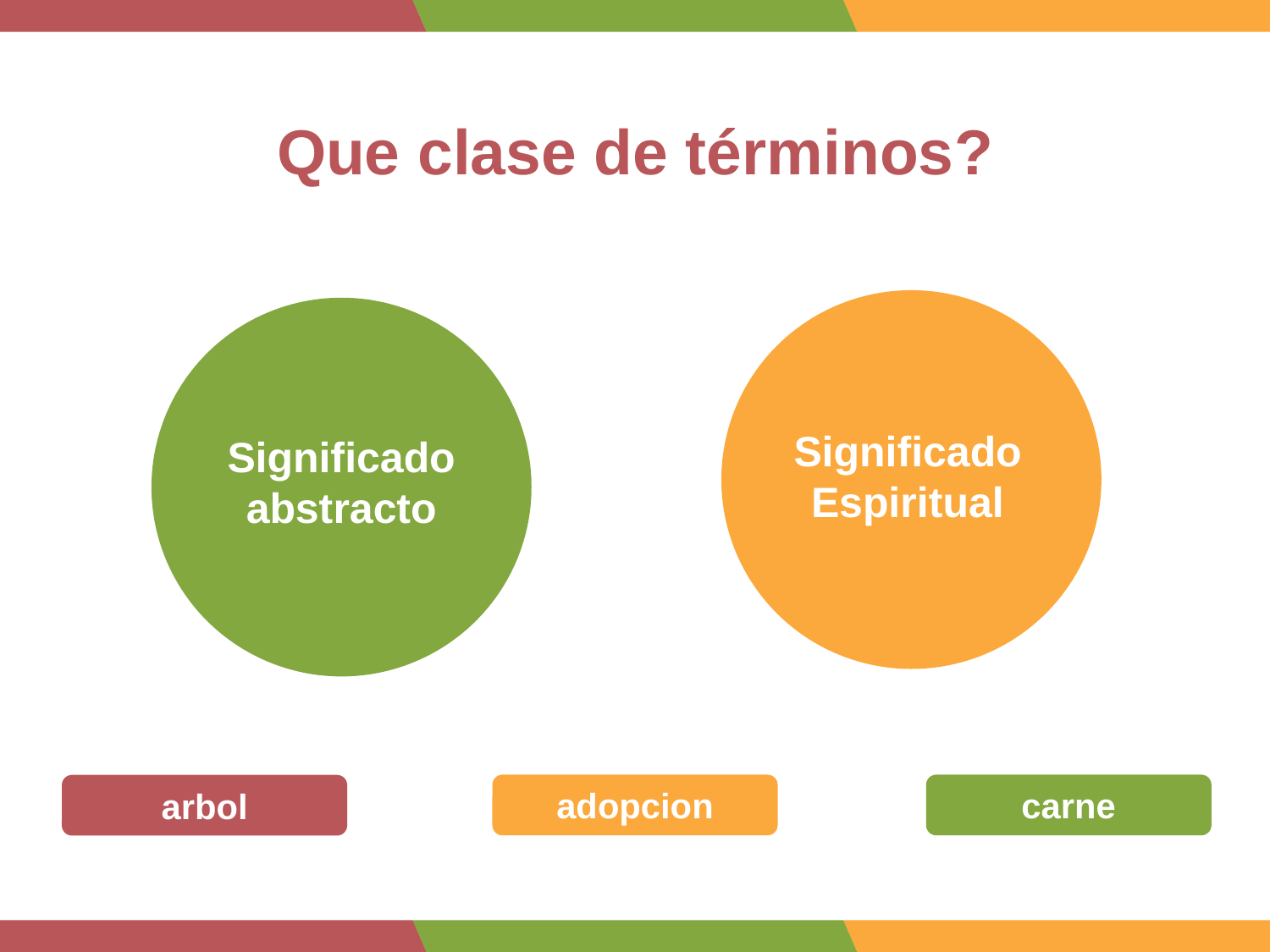

Que clase de términos?

Significado Espiritual
Significado abstracto

adopcion
carne
arbol